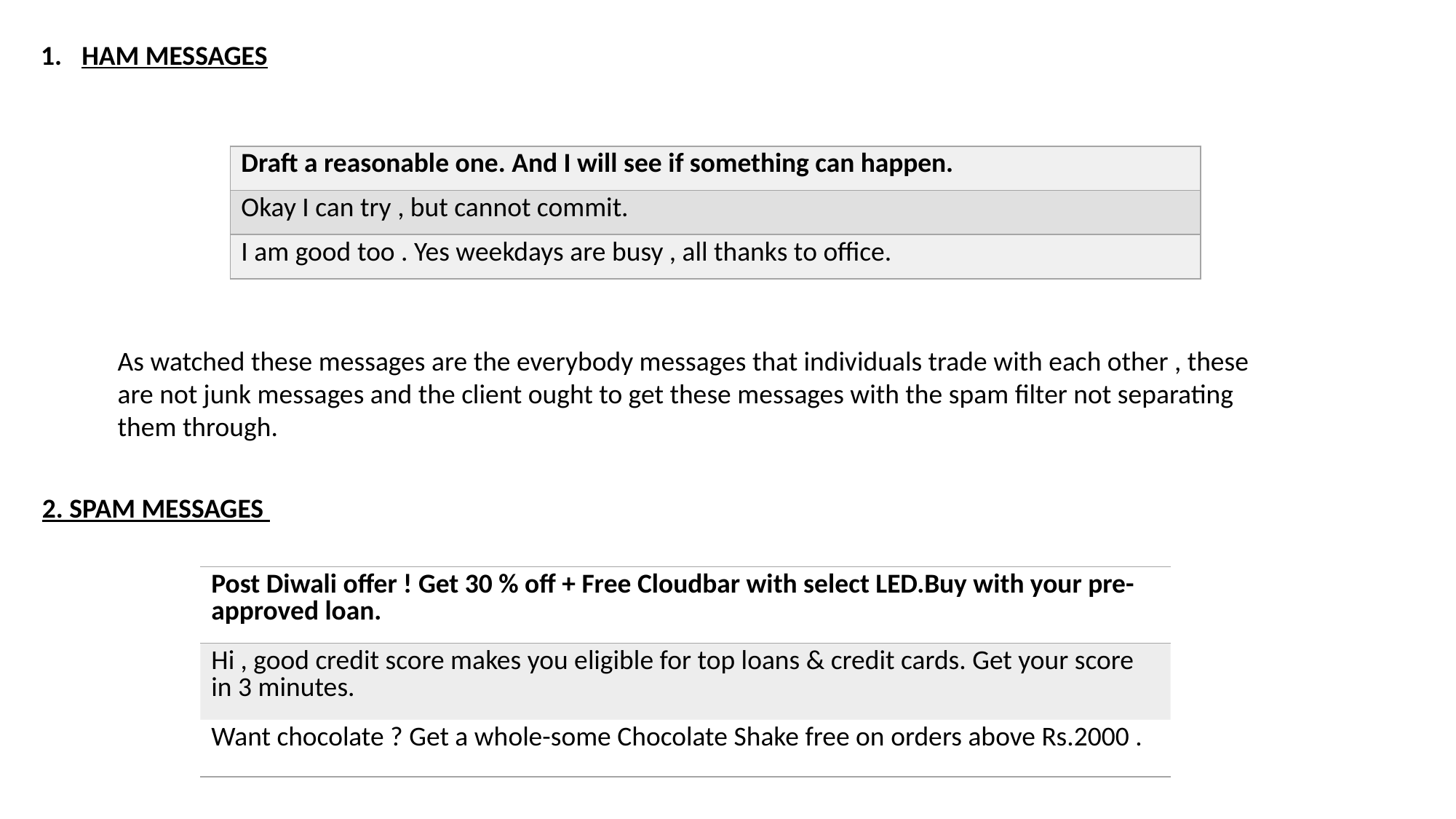

HAM MESSAGES

| Draft a reasonable one. And I will see if something can happen. |
| --- |
| Okay I can try , but cannot commit. |
| I am good too . Yes weekdays are busy , all thanks to office. |
As watched these messages are the everybody messages that individuals trade with each other , these are not junk messages and the client ought to get these messages with the spam filter not separating them through.

2. SPAM MESSAGES
| Post Diwali offer ! Get 30 % off + Free Cloudbar with select LED.Buy with your pre-approved loan. |
| --- |
| Hi , good credit score makes you eligible for top loans & credit cards. Get your score in 3 minutes. |
| Want chocolate ? Get a whole-some Chocolate Shake free on orders above Rs.2000 . |